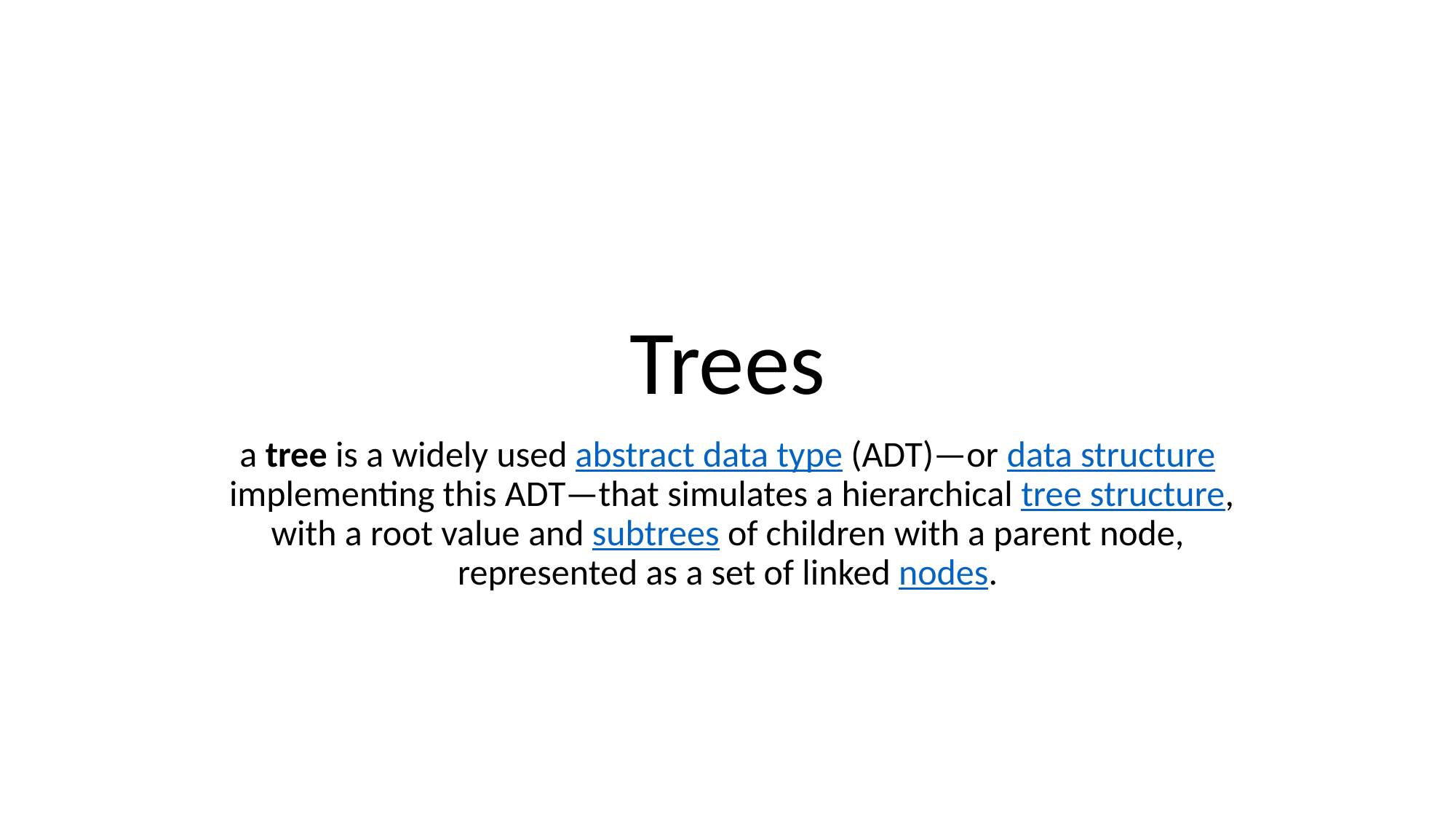

# Trees
a tree is a widely used abstract data type (ADT)—or data structure implementing this ADT—that simulates a hierarchical tree structure, with a root value and subtrees of children with a parent node, represented as a set of linked nodes.